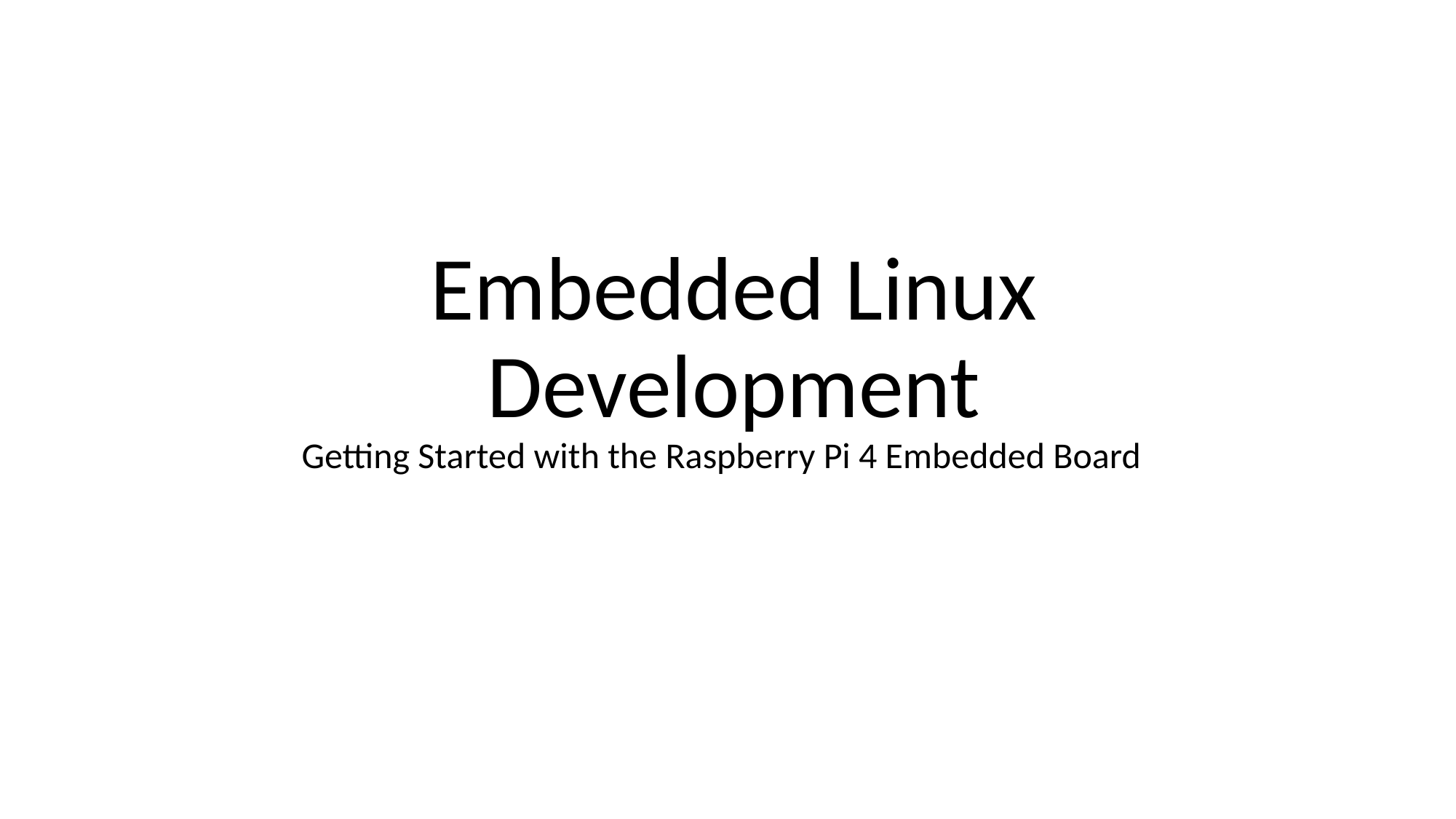

# Embedded Linux Development
Getting Started with the Raspberry Pi 4 Embedded Board